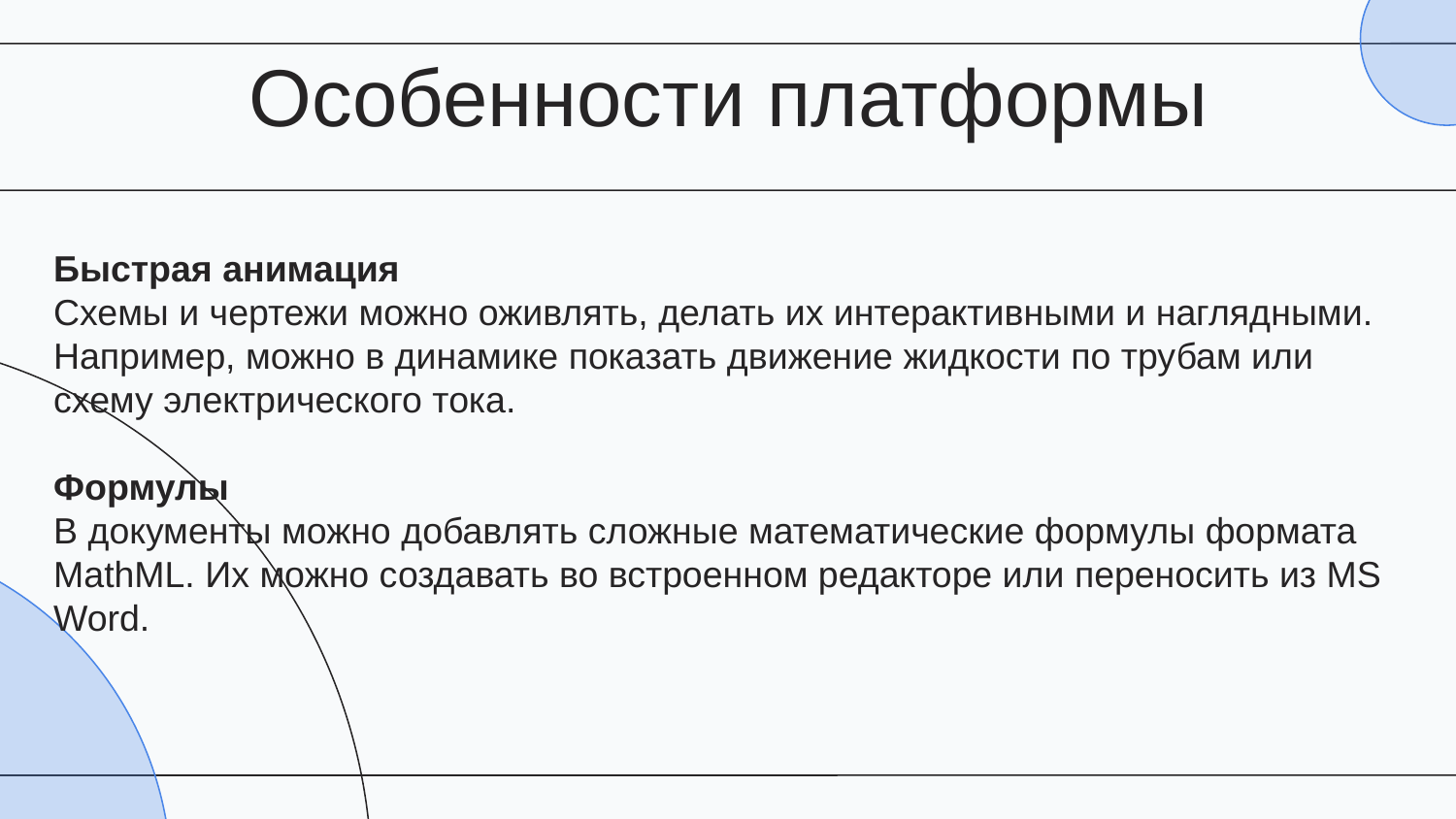

Особенности платформы
Быстрая анимация
Схемы и чертежи можно оживлять, делать их интерактивными и наглядными. Например, можно в динамике показать движение жидкости по трубам или схему электрического тока.

Формулы
В документы можно добавлять сложные математические формулы формата MathML. Их можно создавать во встроенном редакторе или переносить из MS Word.